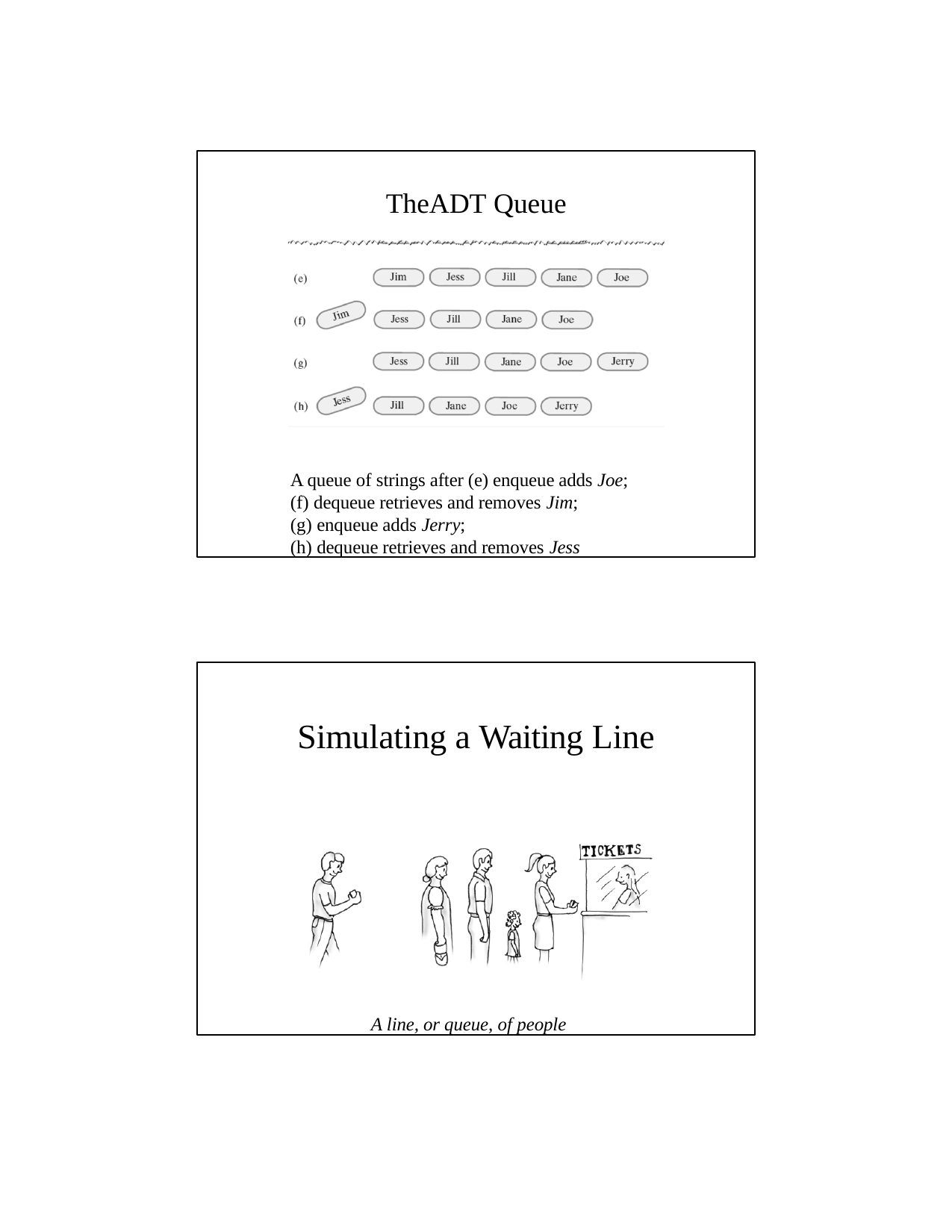

TheADT Queue

A queue of strings after (e) enqueue adds Joe;
dequeue retrieves and removes Jim;
enqueue adds Jerry;
dequeue retrieves and removes Jess

Simulating a Waiting Line

A line, or queue, of people